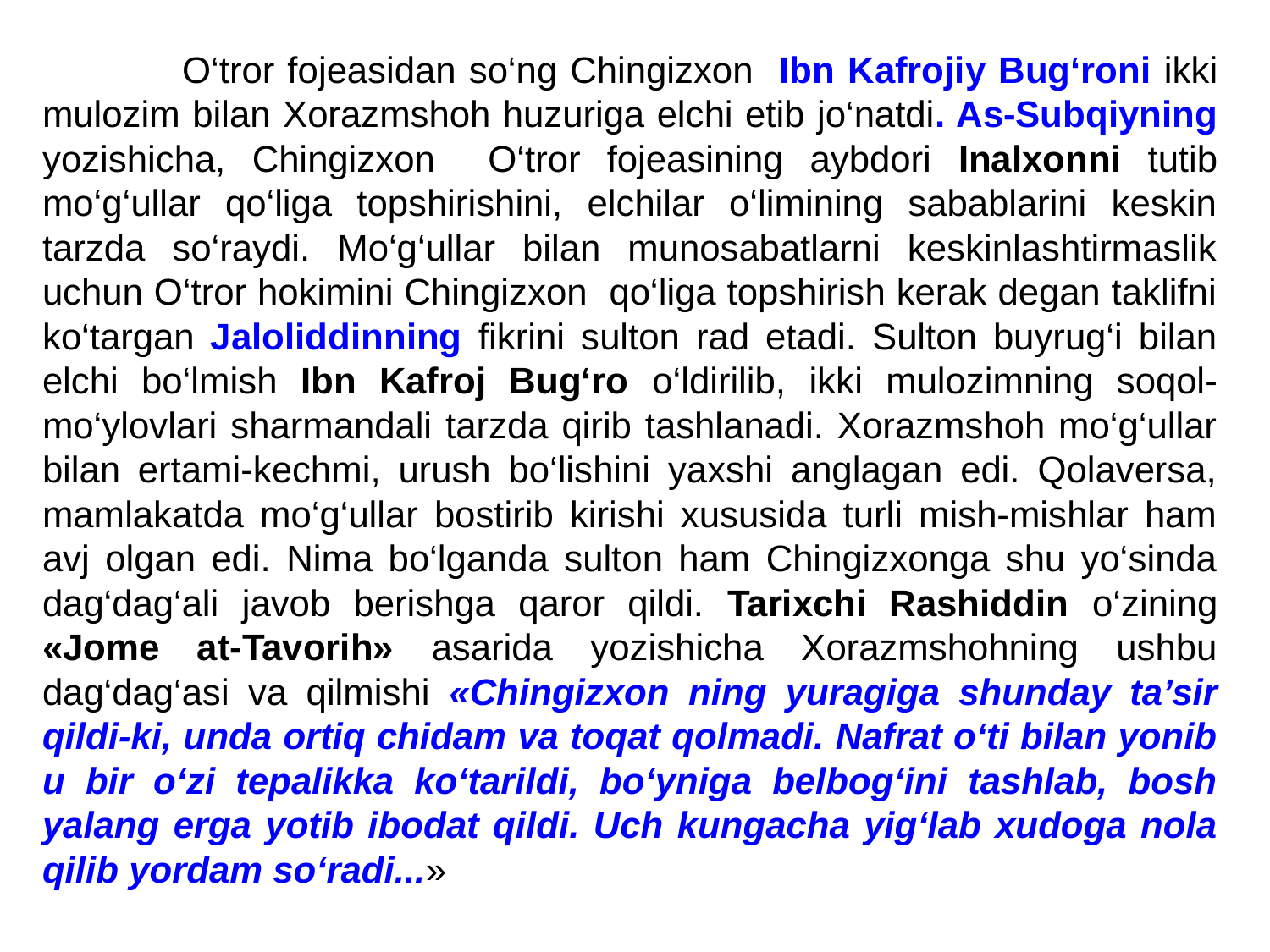

O‘tror fojeasidan so‘ng Chingizxon  Ibn Kafrojiy Bug‘roni ikki mulozim bilan Xorazmshoh huzuriga elchi etib jo‘natdi. As-Subqiyning yozishicha, Chingizxon  O‘tror fojeasining aybdori Inalxonni tutib mo‘g‘ullar qo‘liga topshirishini, elchilar o‘limining sabablarini keskin tarzda so‘raydi. Mo‘g‘ullar bilan munosabatlarni keskinlashtirmaslik uchun O‘tror hokimini Chingizxon  qo‘liga topshirish kerak degan taklifni ko‘targan Jaloliddinning fikrini sulton rad etadi. Sulton buyrug‘i bilan elchi bo‘lmish Ibn Kafroj Bug‘ro o‘ldirilib, ikki mulozimning soqol-mo‘ylovlari sharmandali tarzda qirib tashlanadi. Xorazmshoh mo‘g‘ullar bilan ertami-kechmi, urush bo‘lishini yaxshi anglagan edi. Qolaversa, mamlakatda mo‘g‘ullar bostirib kirishi xususida turli mish-mishlar ham avj olgan edi. Nima bo‘lganda sulton ham Chingizxonga shu yo‘sinda dag‘dag‘ali javob berishga qaror qildi. Tarixchi Rashiddin o‘zining «Jome at-Tavorih» asarida yozishicha Xorazmshohning ushbu dag‘dag‘asi va qilmishi «Chingizxon ning yuragiga shunday ta’sir qildi-ki, unda ortiq chidam va toqat qolmadi. Nafrat o‘ti bilan yonib u bir o‘zi tepalikka ko‘tarildi, bo‘yniga belbog‘ini tashlab, bosh yalang erga yotib ibodat qildi. Uch kungacha yig‘lab xudoga nola qilib yordam so‘radi...»